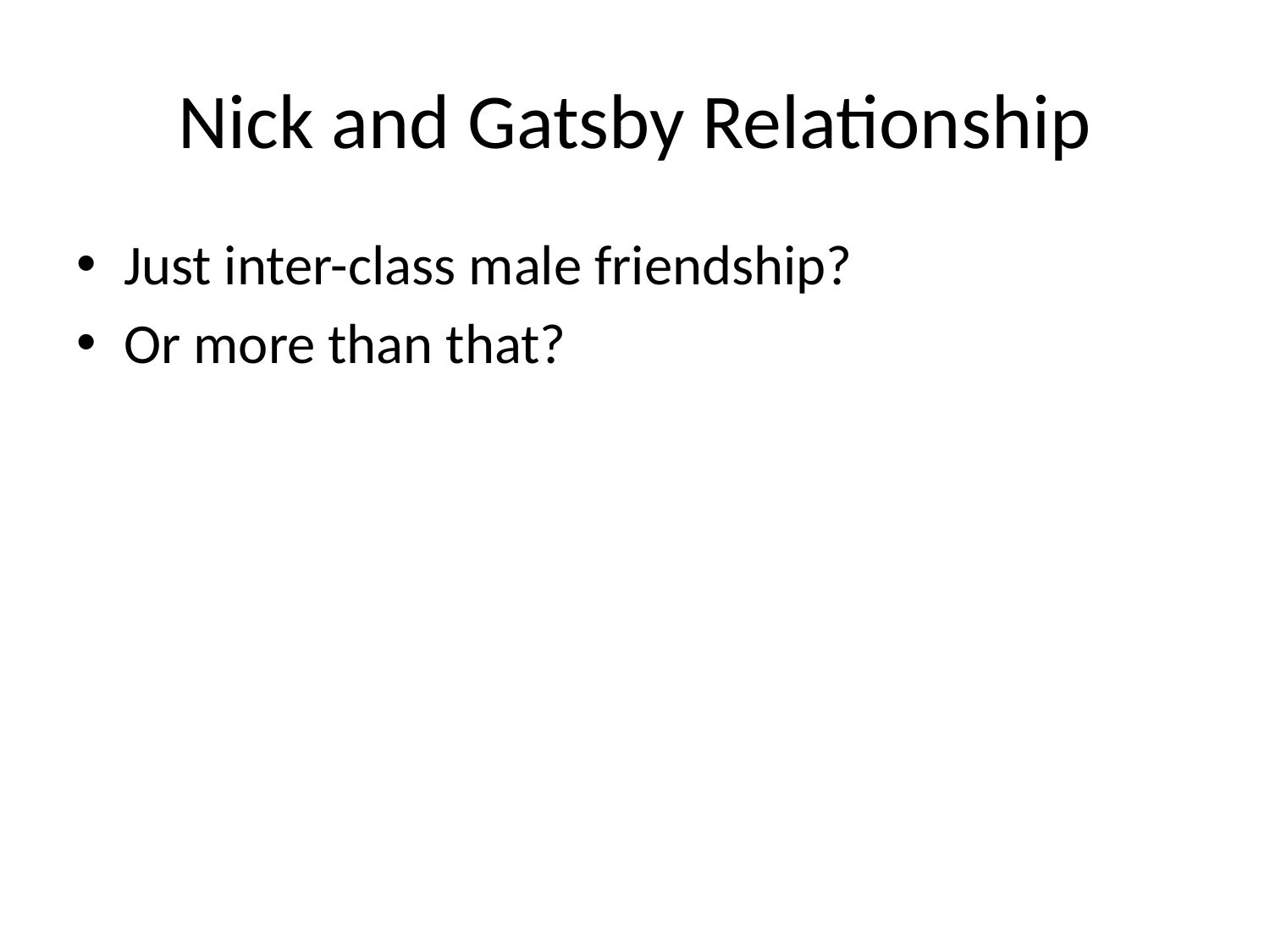

# Nick and Gatsby Relationship
Just inter-class male friendship?
Or more than that?